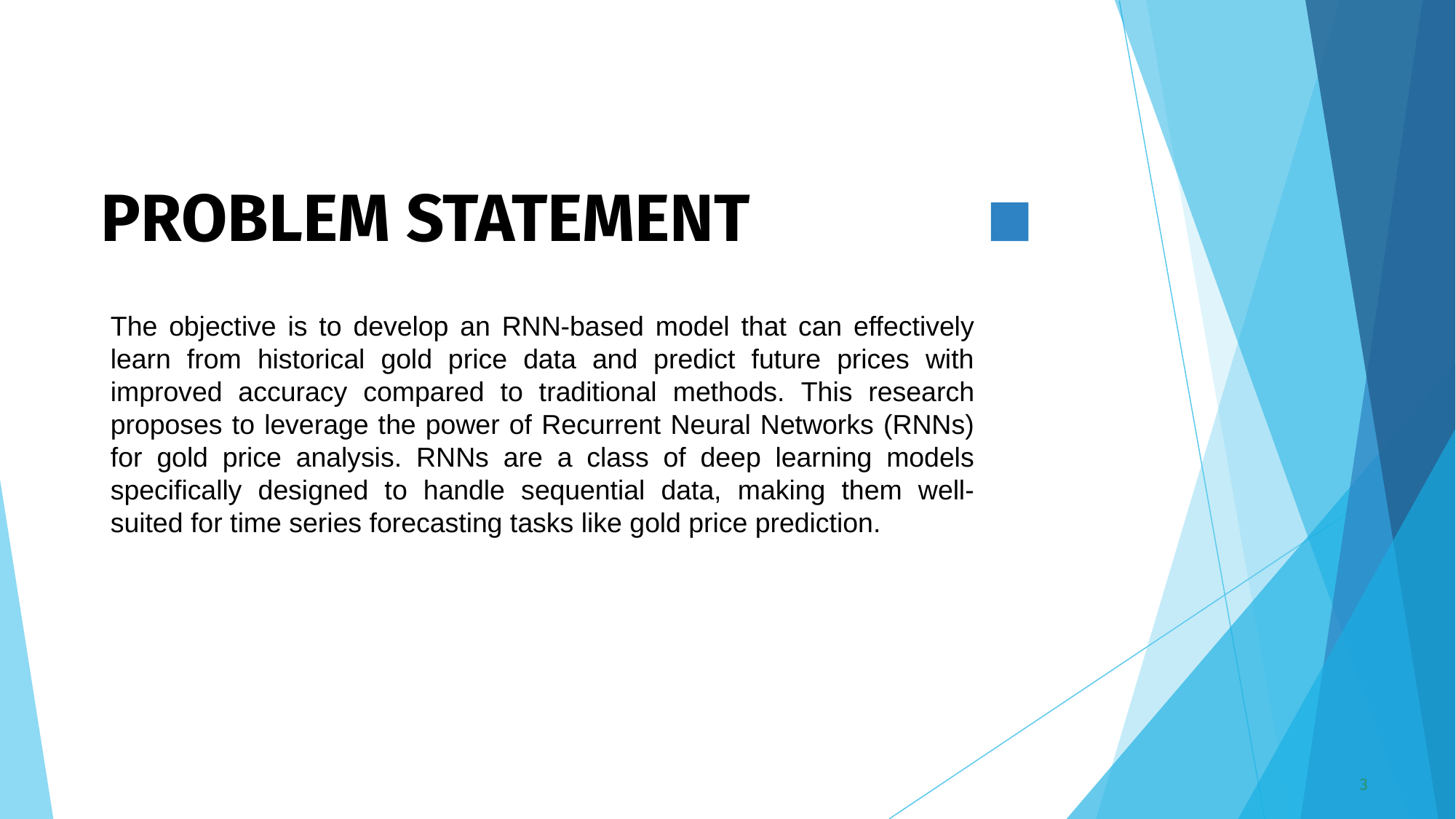

# PROBLEM STATEMENT

The objective is to develop an RNN-based model that can effectively learn from historical gold price data and predict future prices with improved accuracy compared to traditional methods. This research proposes to leverage the power of Recurrent Neural Networks (RNNs) for gold price analysis. RNNs are a class of deep learning models specifically designed to handle sequential data, making them well-suited for time series forecasting tasks like gold price prediction.
3